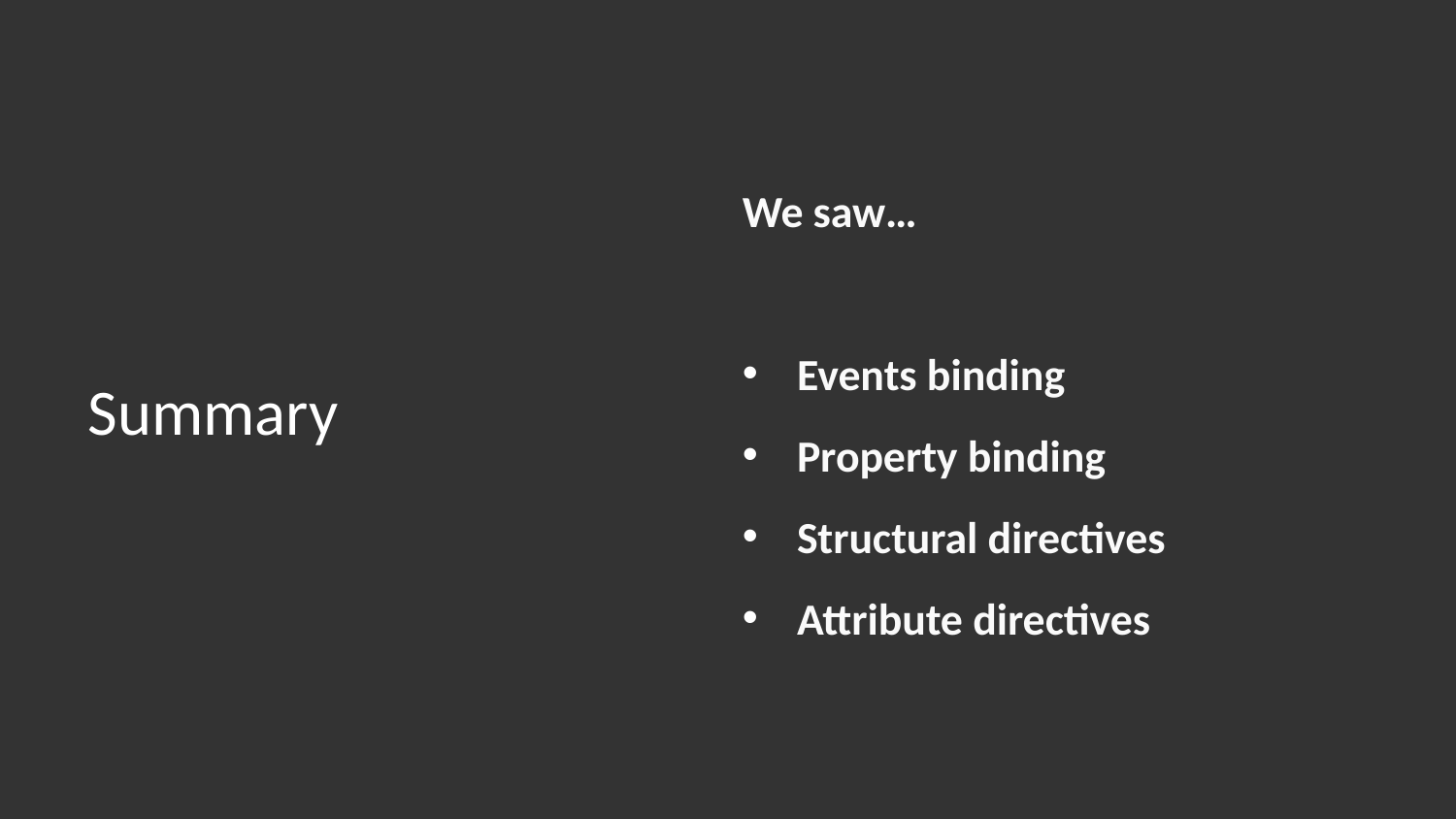

We saw…

Events binding
Property binding
Structural directives
Attribute directives
# Summary